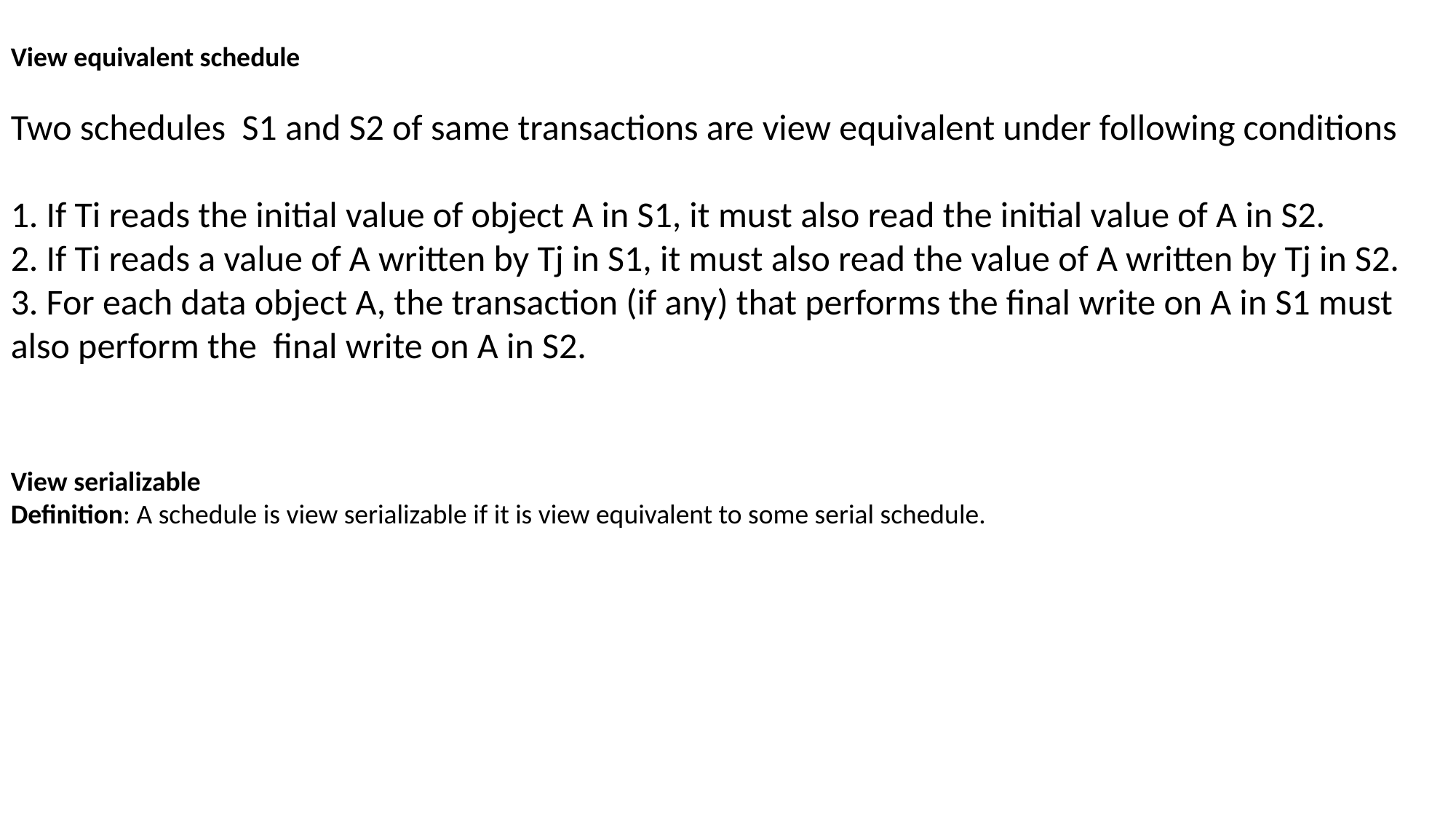

Two schedules  S1 and S2 of same transactions are view equivalent under following conditions

1. If Ti reads the initial value of object A in S1, it must also read the initial value of A in S2.
2. If Ti reads a value of A written by Tj in S1, it must also read the value of A written by Tj in S2.
3. For each data object A, the transaction (if any) that performs the final write on A in S1 must also perform the  final write on A in S2.

View serializable
Definition: A schedule is view serializable if it is view equivalent to some serial schedule.

View equivalent schedule